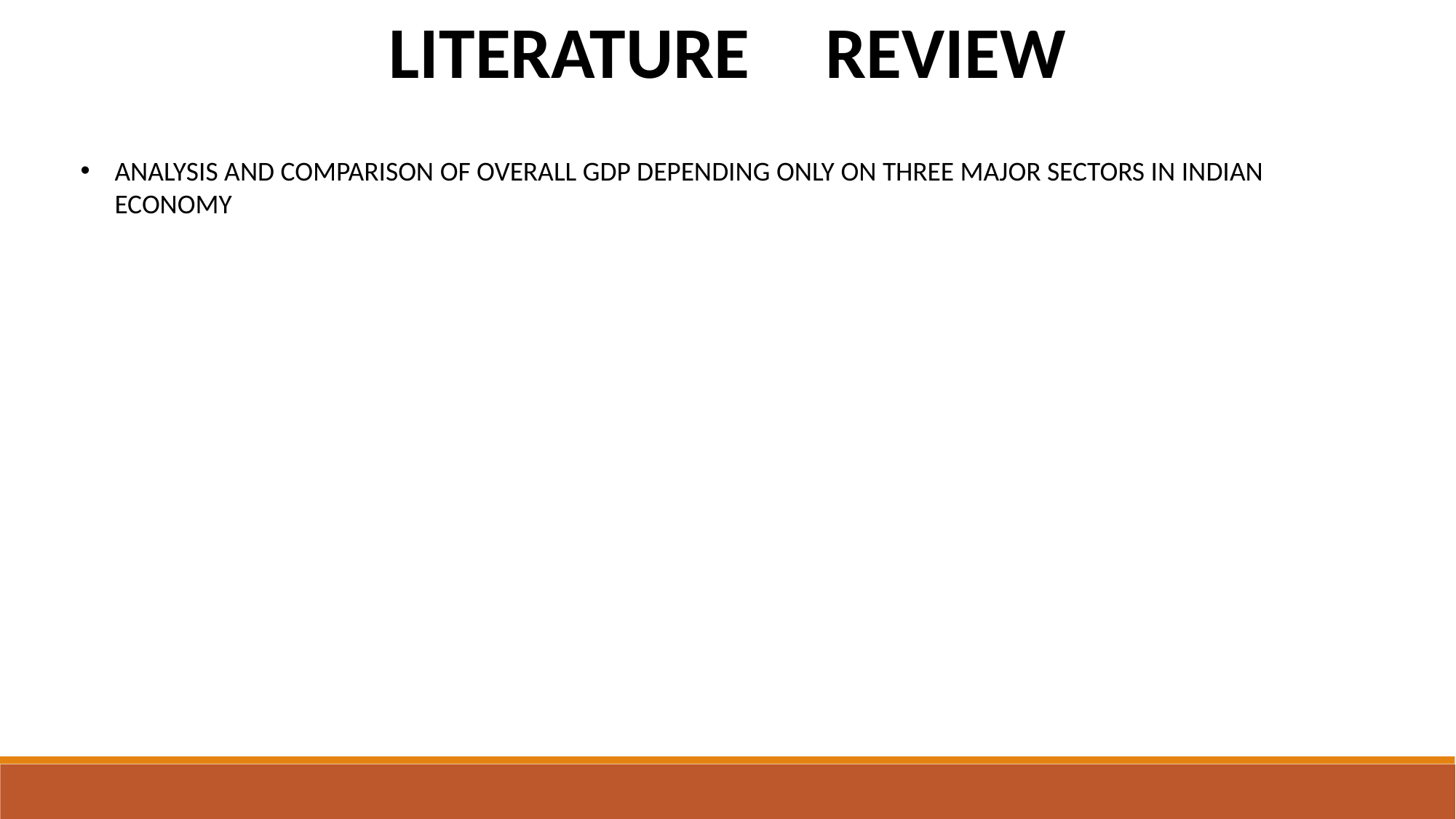

LITERATURE	REVIEW
ANALYSIS AND COMPARISON OF OVERALL GDP DEPENDING ONLY ON THREE MAJOR SECTORS IN INDIAN ECONOMY